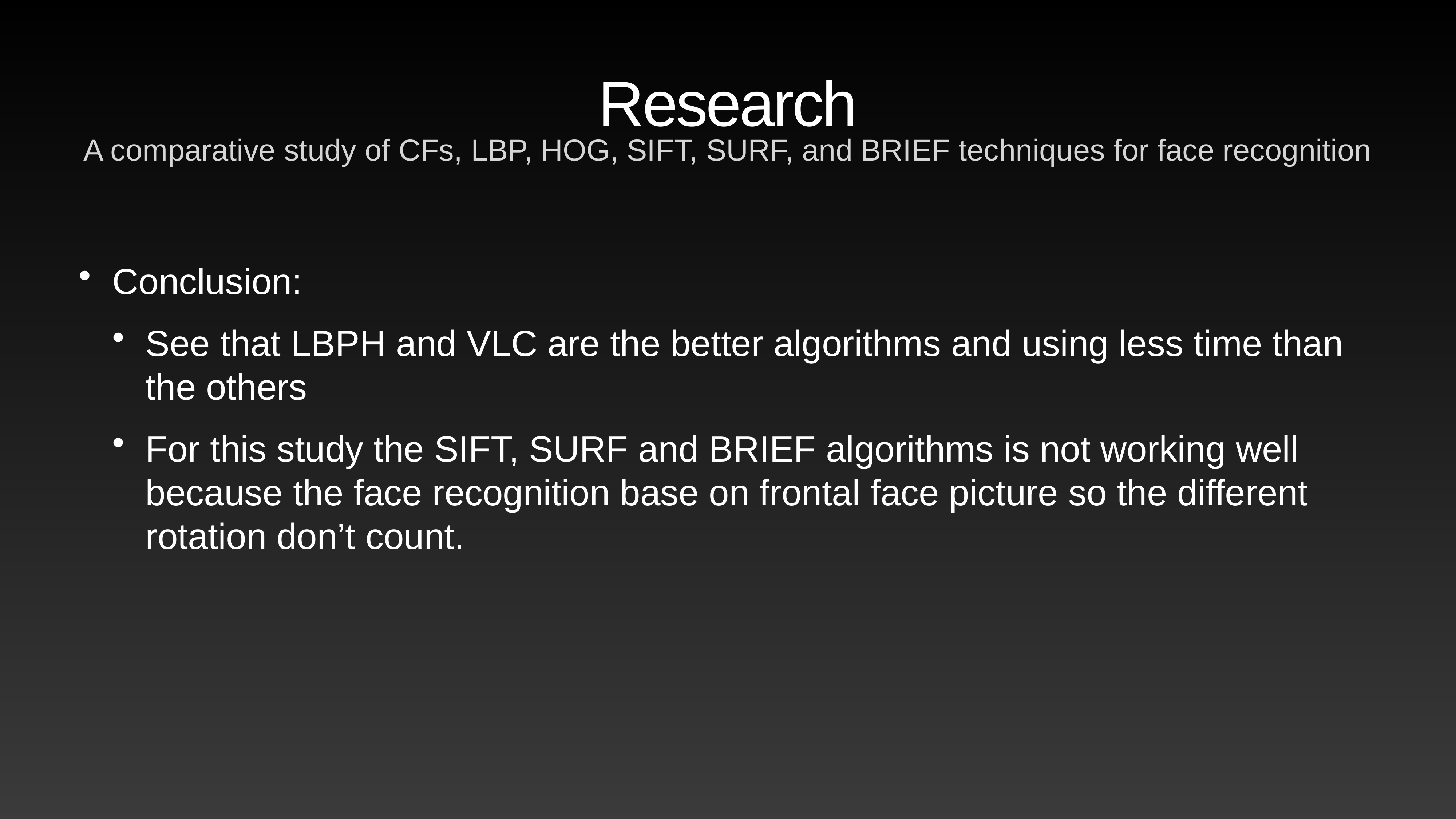

# Research
A comparative study of CFs, LBP, HOG, SIFT, SURF, and BRIEF techniques for face recognition

Conclusion:
See that LBPH and VLC are the better algorithms and using less time than the others
For this study the SIFT, SURF and BRIEF algorithms is not working well because the face recognition base on frontal face picture so the different rotation don’t count.